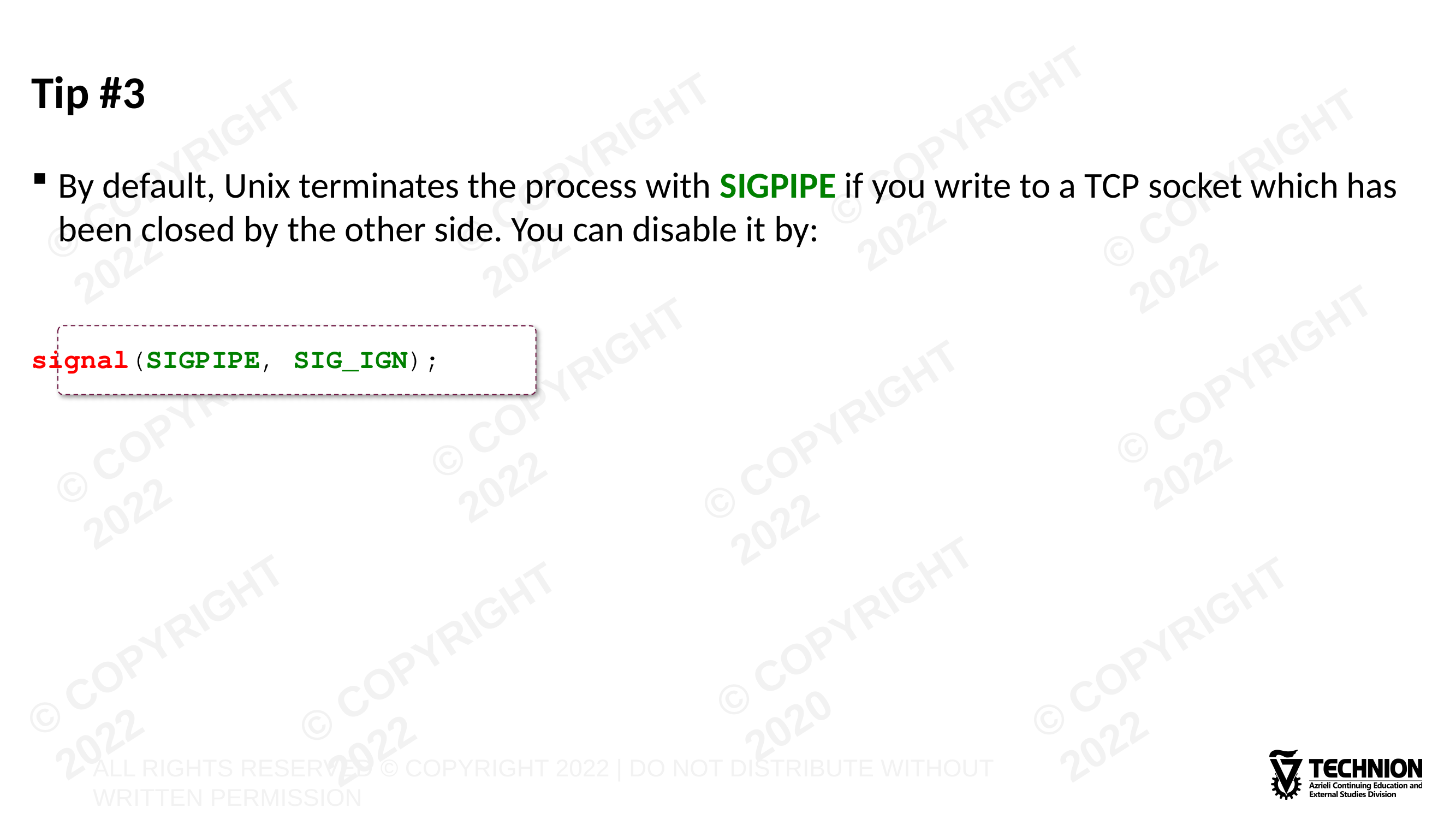

# Tip #3
By default, Unix terminates the process with SIGPIPE if you write to a TCP socket which has been closed by the other side. You can disable it by:

signal(SIGPIPE, SIG_IGN);